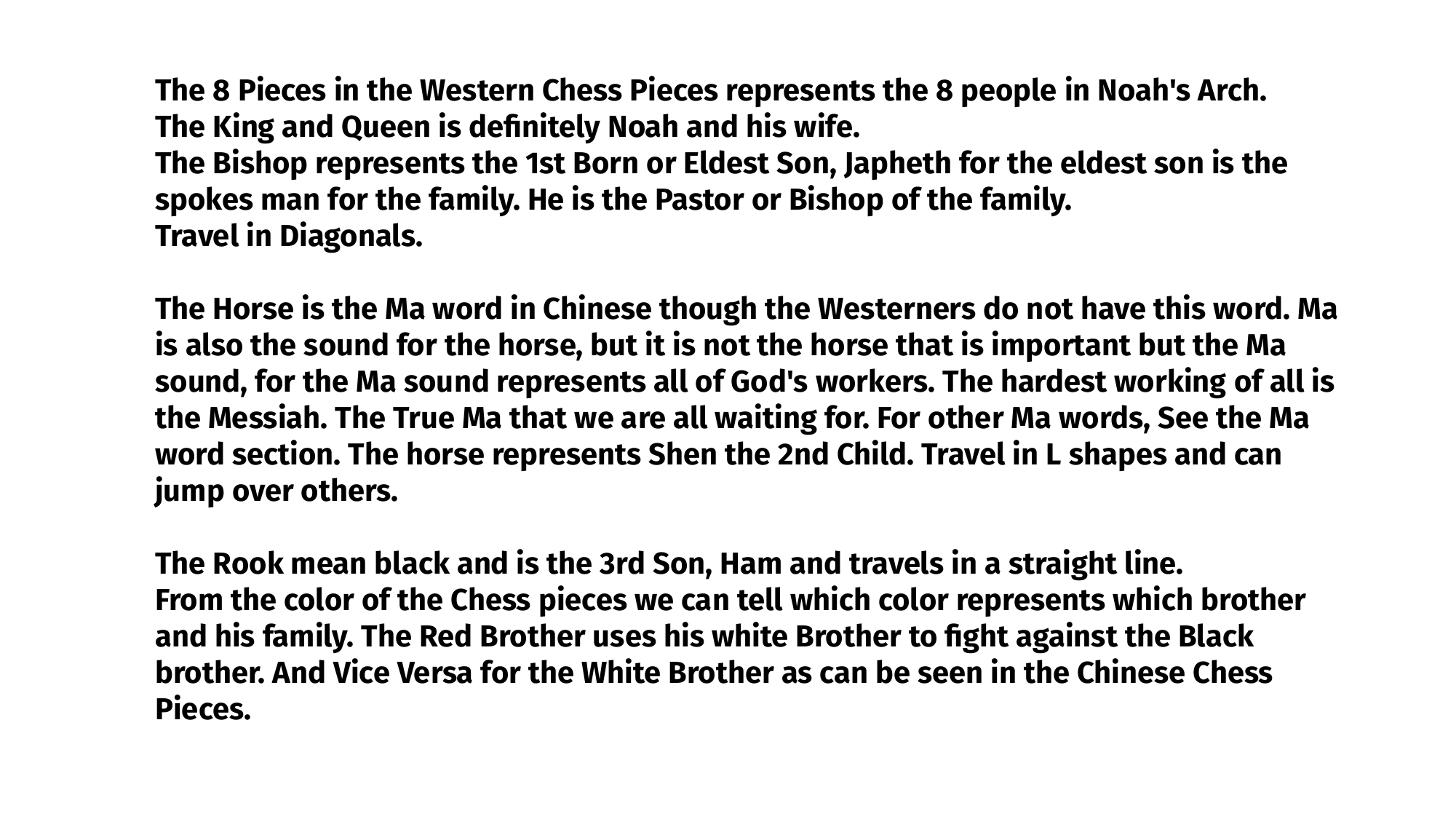

The 8 Pieces in the Western Chess Pieces represents the 8 people in Noah's Arch.
The King and Queen is definitely Noah and his wife.
The Bishop represents the 1st Born or Eldest Son, Japheth for the eldest son is the spokes man for the family. He is the Pastor or Bishop of the family.
Travel in Diagonals.
The Horse is the Ma word in Chinese though the Westerners do not have this word. Ma is also the sound for the horse, but it is not the horse that is important but the Ma sound, for the Ma sound represents all of God's workers. The hardest working of all is the Messiah. The True Ma that we are all waiting for. For other Ma words, See the Ma word section. The horse represents Shen the 2nd Child. Travel in L shapes and can jump over others.
The Rook mean black and is the 3rd Son, Ham and travels in a straight line.
From the color of the Chess pieces we can tell which color represents which brother and his family. The Red Brother uses his white Brother to fight against the Black brother. And Vice Versa for the White Brother as can be seen in the Chinese Chess Pieces.